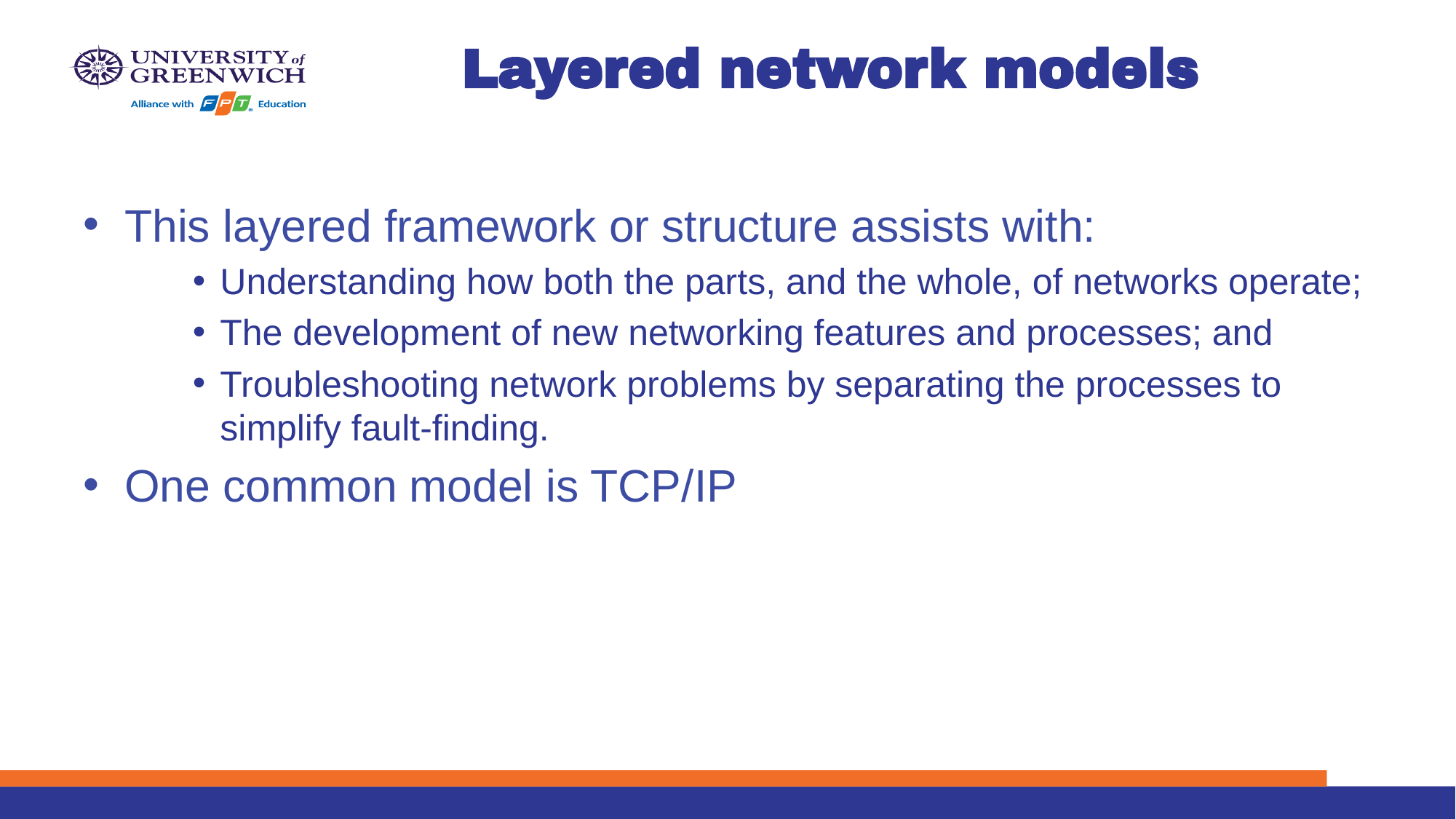

# Layered network models
This layered framework or structure assists with:
Understanding how both the parts, and the whole, of networks operate;
The development of new networking features and processes; and
Troubleshooting network problems by separating the processes to simplify fault-finding.
One common model is TCP/IP